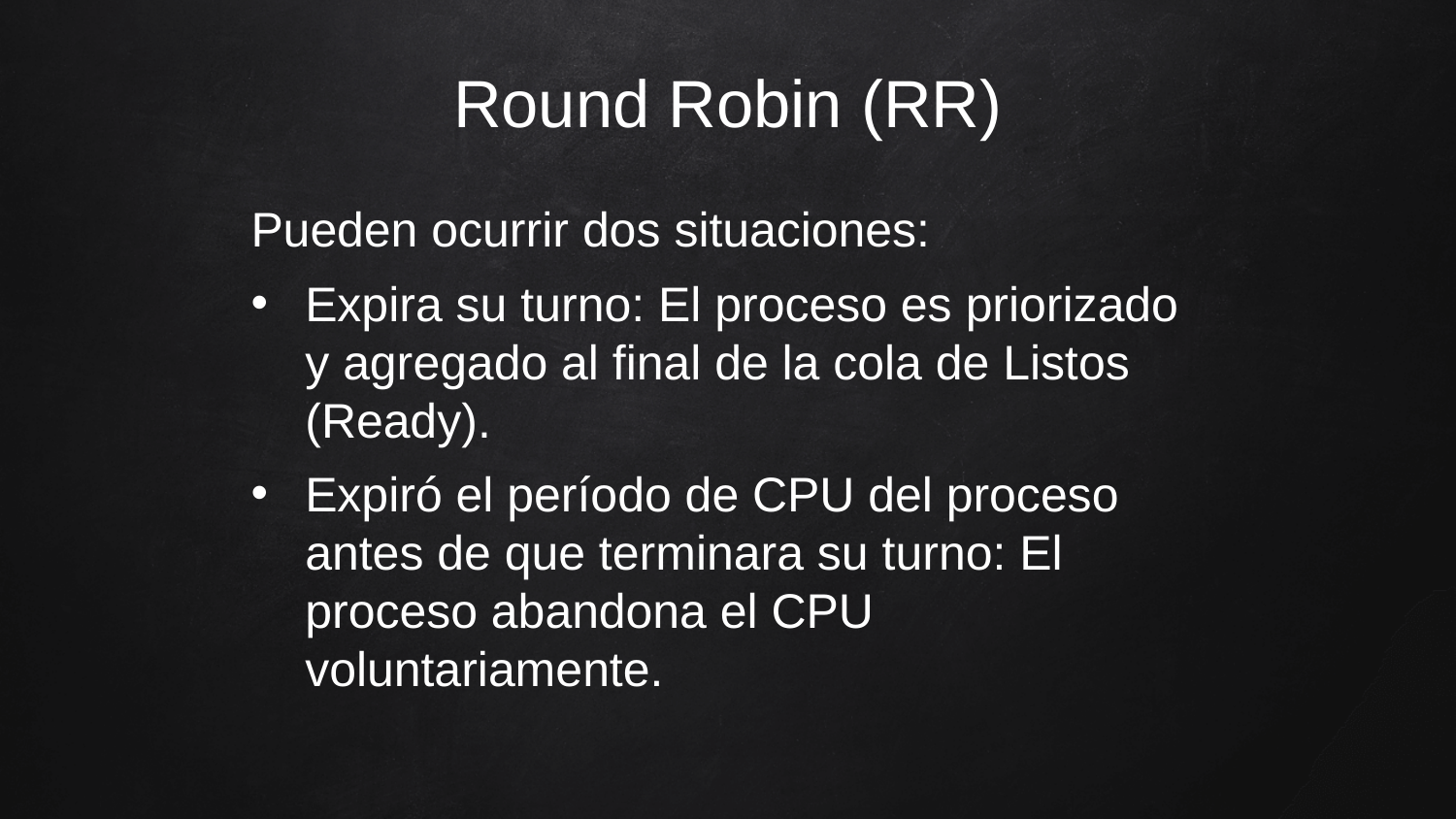

Round Robin (RR)
Pueden ocurrir dos situaciones:
Expira su turno: El proceso es priorizado y agregado al final de la cola de Listos (Ready).
Expiró el período de CPU del proceso antes de que terminara su turno: El proceso abandona el CPU voluntariamente.